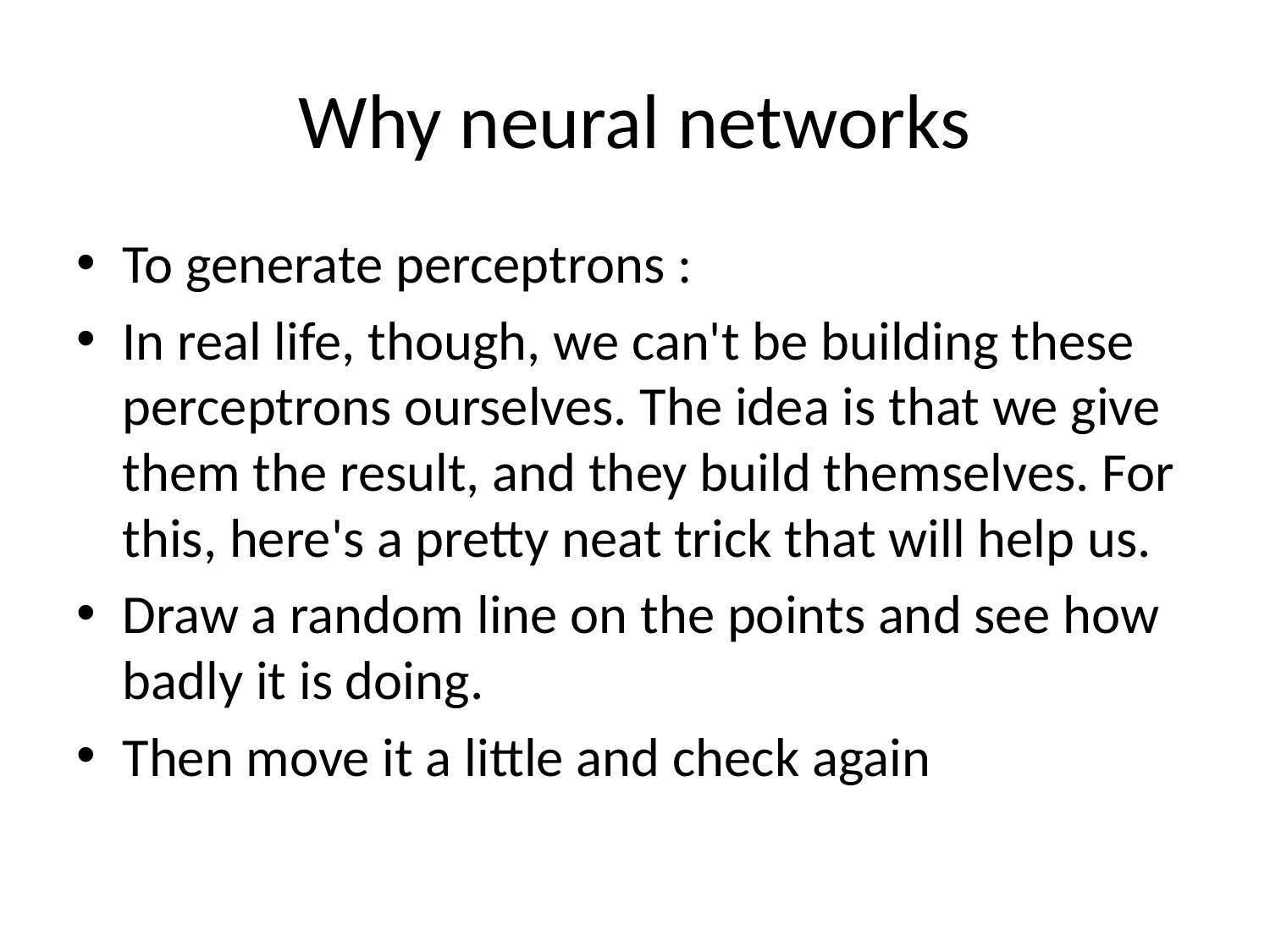

# Why neural networks
To generate perceptrons :
In real life, though, we can't be building these perceptrons ourselves. The idea is that we give them the result, and they build themselves. For this, here's a pretty neat trick that will help us.
Draw a random line on the points and see how badly it is doing.
Then move it a little and check again